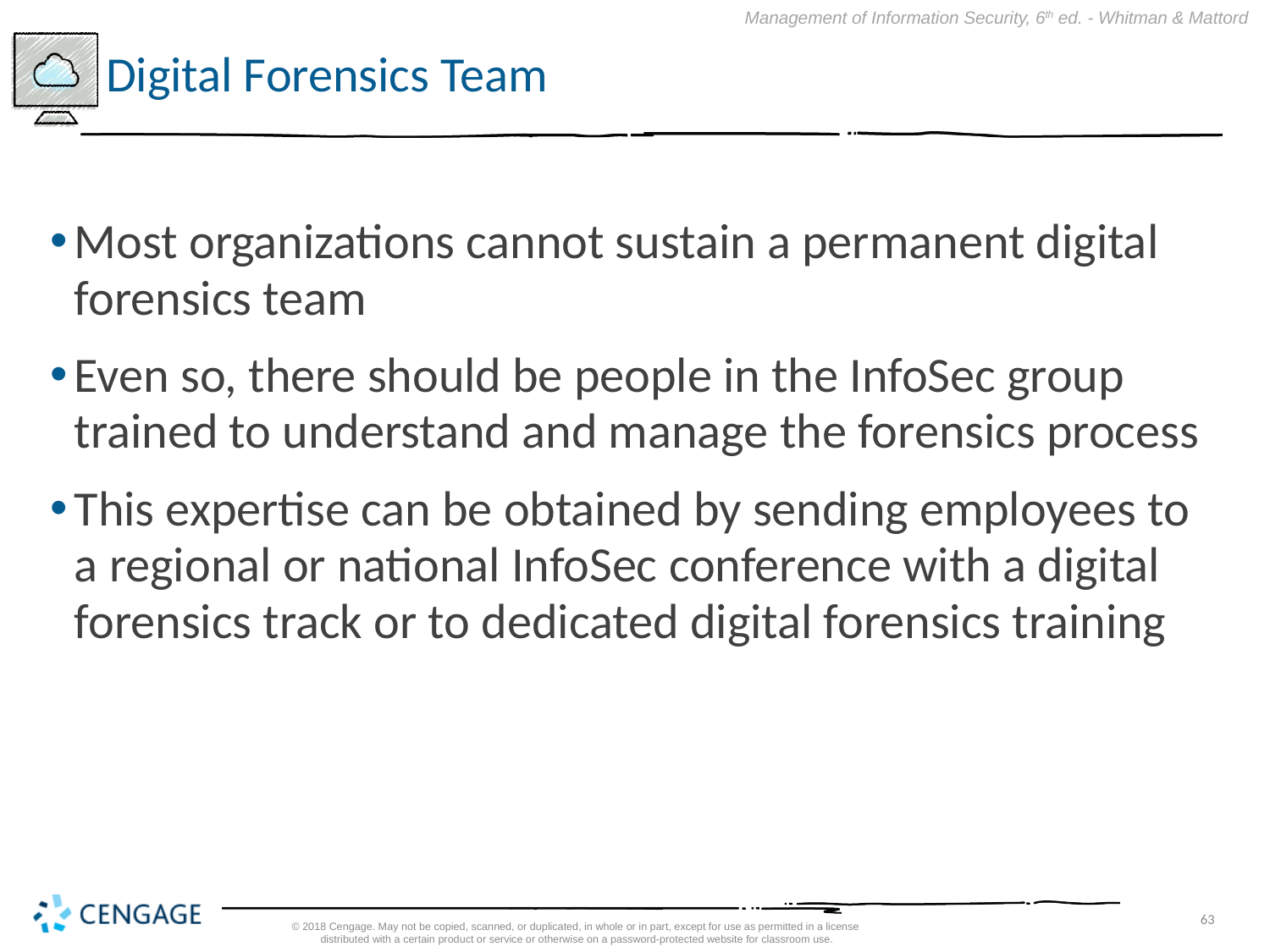

# Digital Forensics Team
Most organizations cannot sustain a permanent digital forensics team
Even so, there should be people in the InfoSec group trained to understand and manage the forensics process
This expertise can be obtained by sending employees to a regional or national InfoSec conference with a digital forensics track or to dedicated digital forensics training